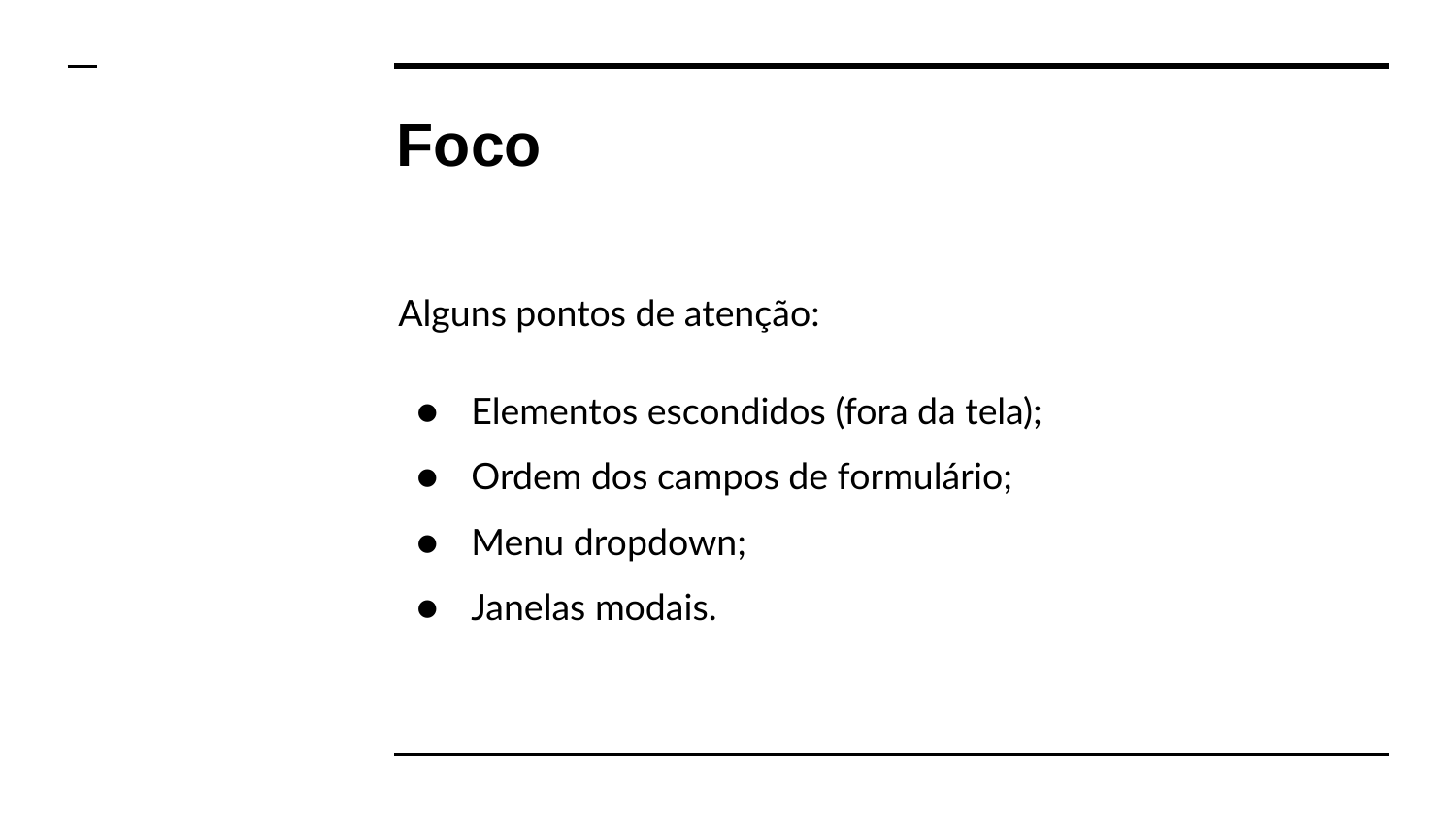

# Foco
Alguns pontos de atenção:
Elementos escondidos (fora da tela);
Ordem dos campos de formulário;
Menu dropdown;
Janelas modais.